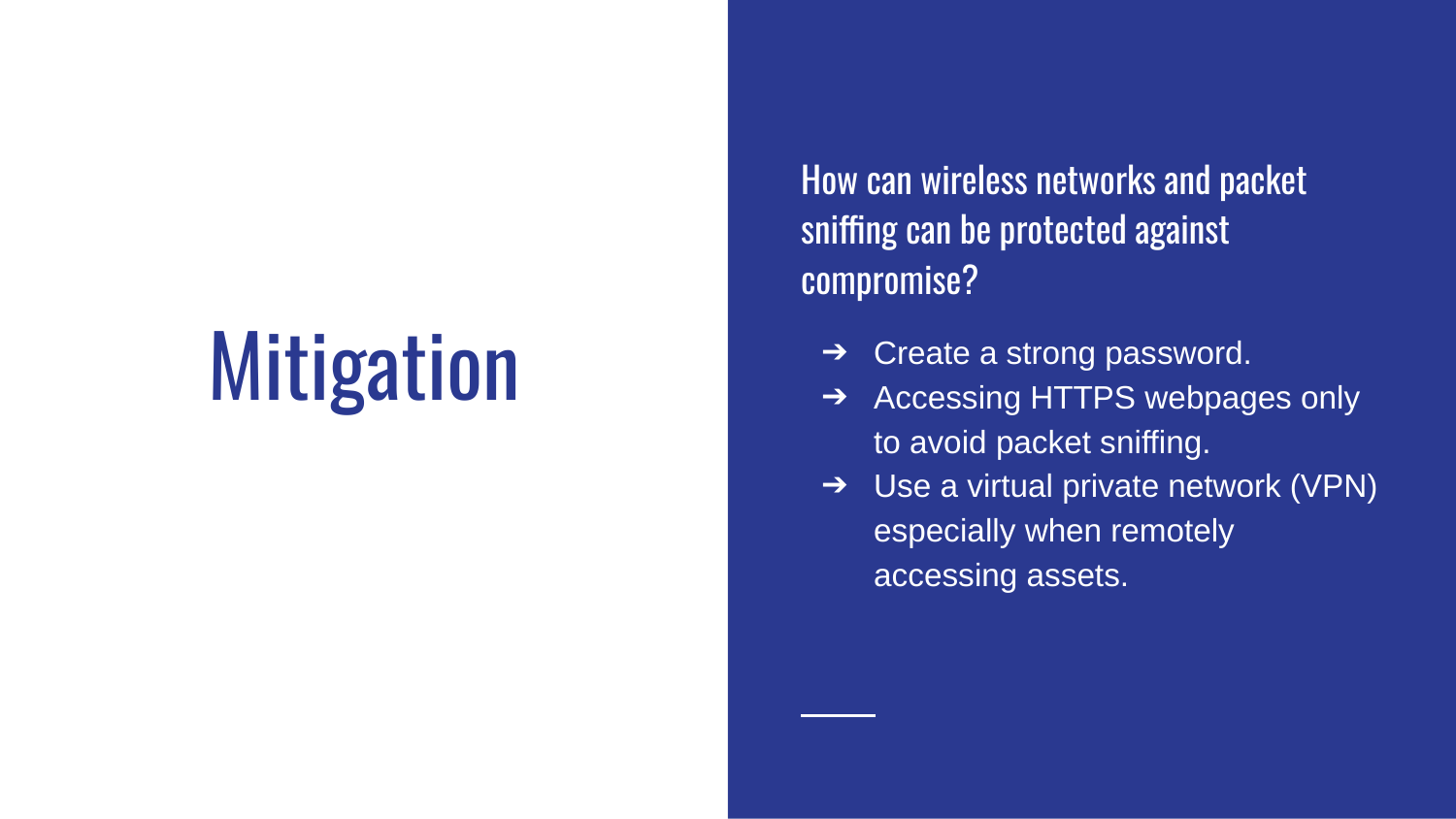

How can wireless networks and packet sniffing can be protected against compromise?
Create a strong password.
Accessing HTTPS webpages only to avoid packet sniffing.
Use a virtual private network (VPN) especially when remotely accessing assets.

# Mitigation